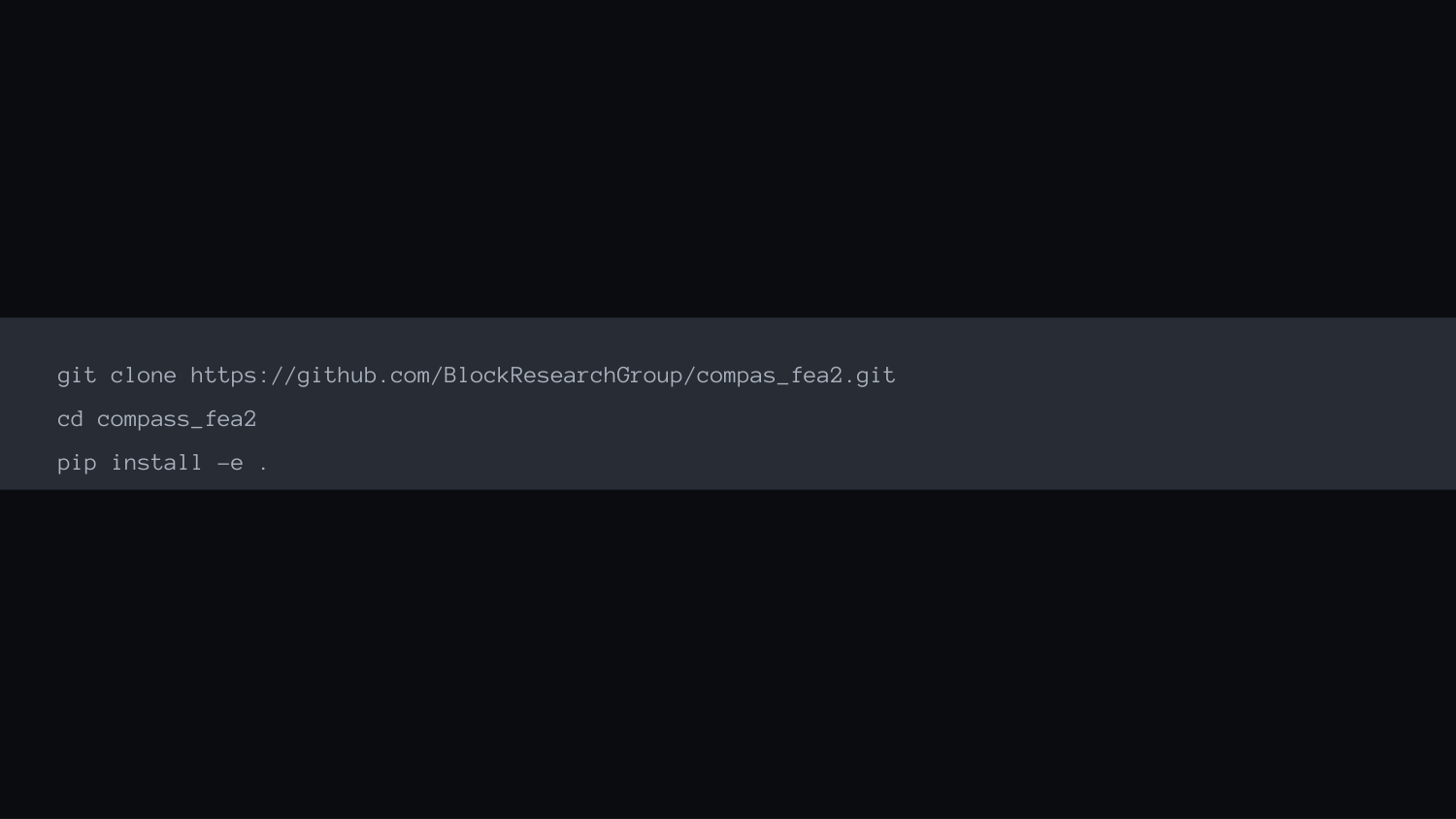

git clone https://github.com/BlockResearchGroup/compas_fea2.git
cd compass_fea2
pip install –e .